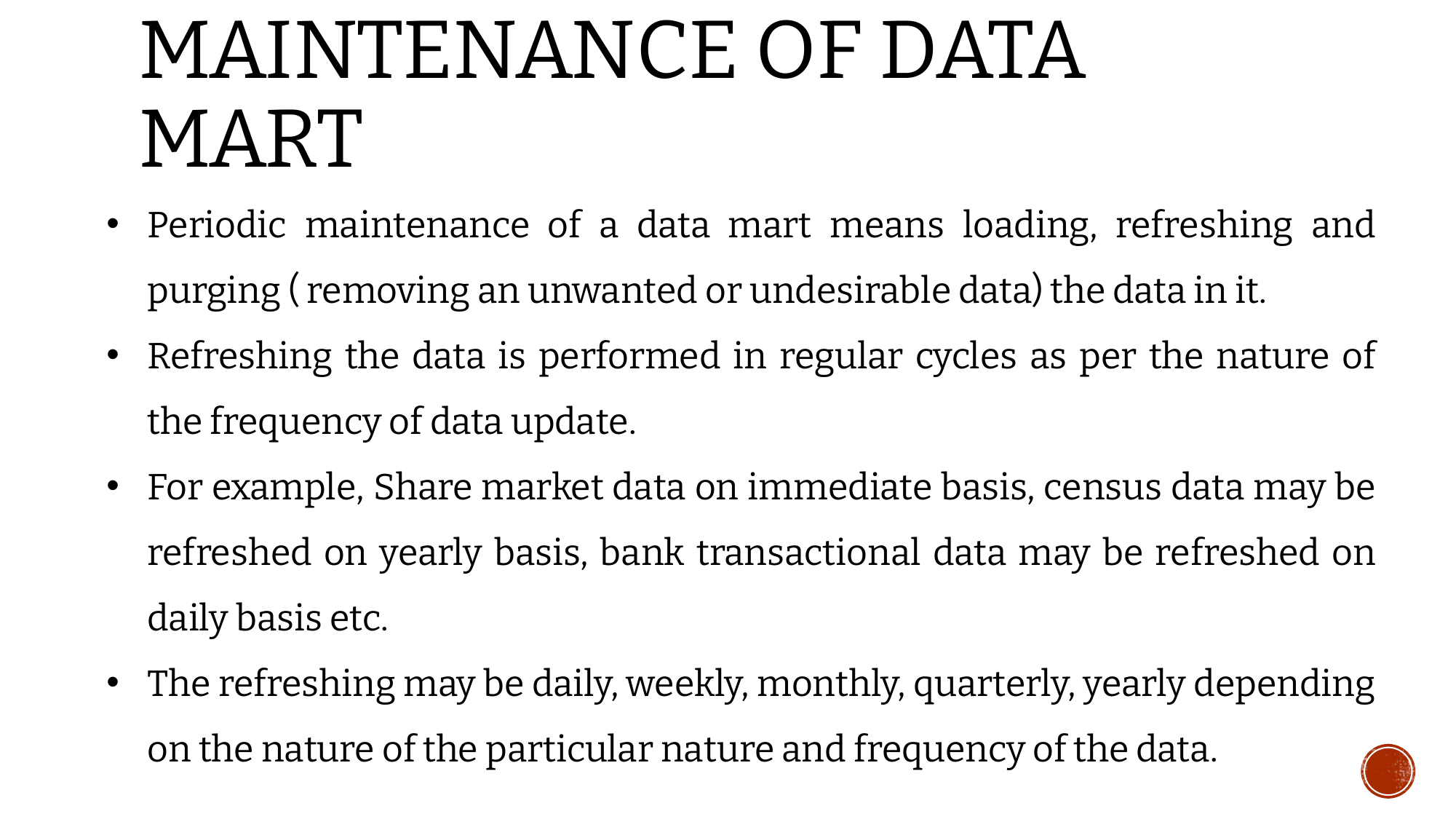

# Maintenance of data mart
Periodic maintenance of a data mart means loading, refreshing and purging ( removing an unwanted or undesirable data) the data in it.
Refreshing the data is performed in regular cycles as per the nature of the frequency of data update.
For example, Share market data on immediate basis, census data may be refreshed on yearly basis, bank transactional data may be refreshed on daily basis etc.
The refreshing may be daily, weekly, monthly, quarterly, yearly depending on the nature of the particular nature and frequency of the data.